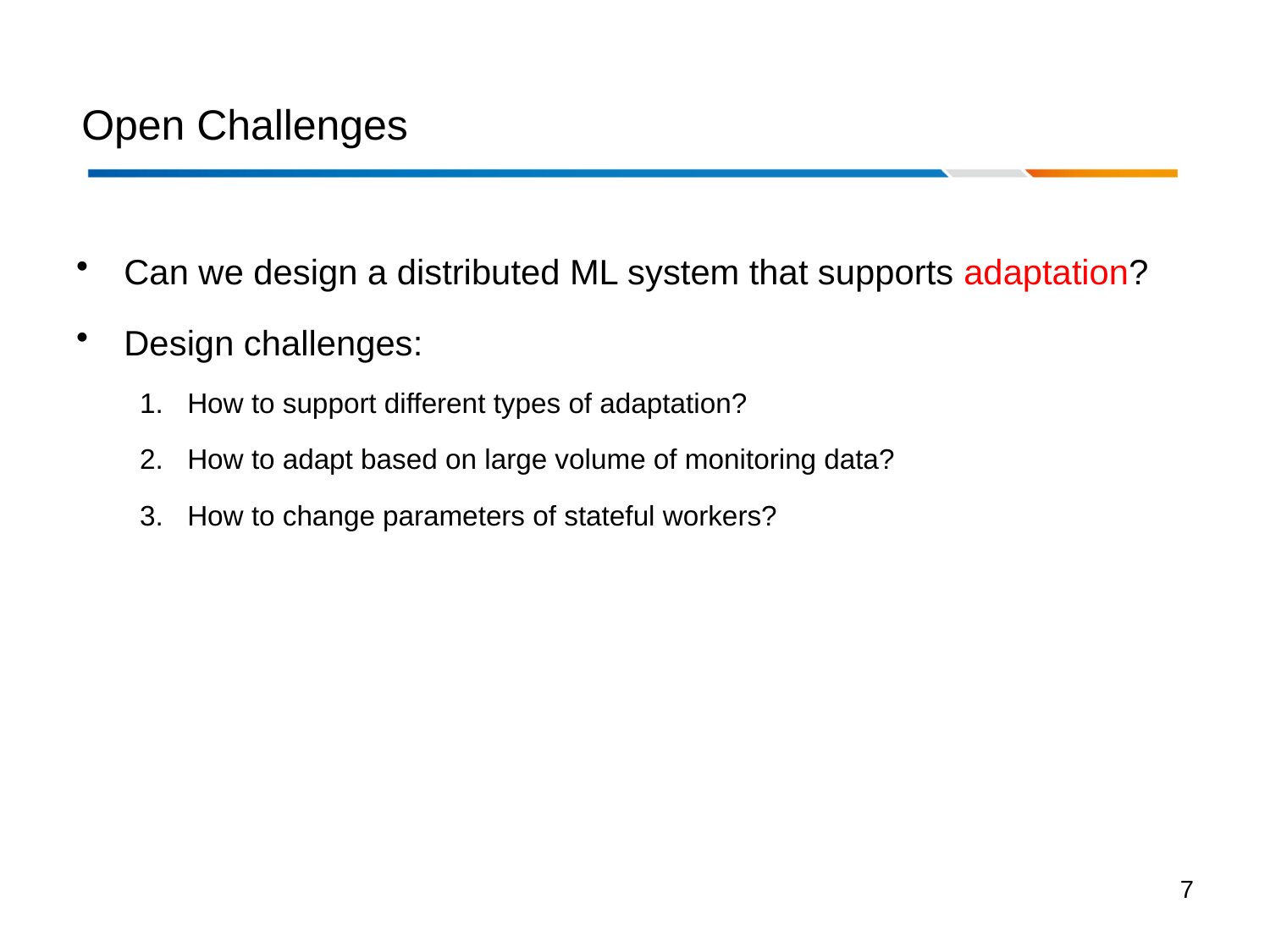

# Open Challenges
Can we design a distributed ML system that supports adaptation?
Design challenges:
How to support different types of adaptation?
How to adapt based on large volume of monitoring data?
How to change parameters of stateful workers?
7